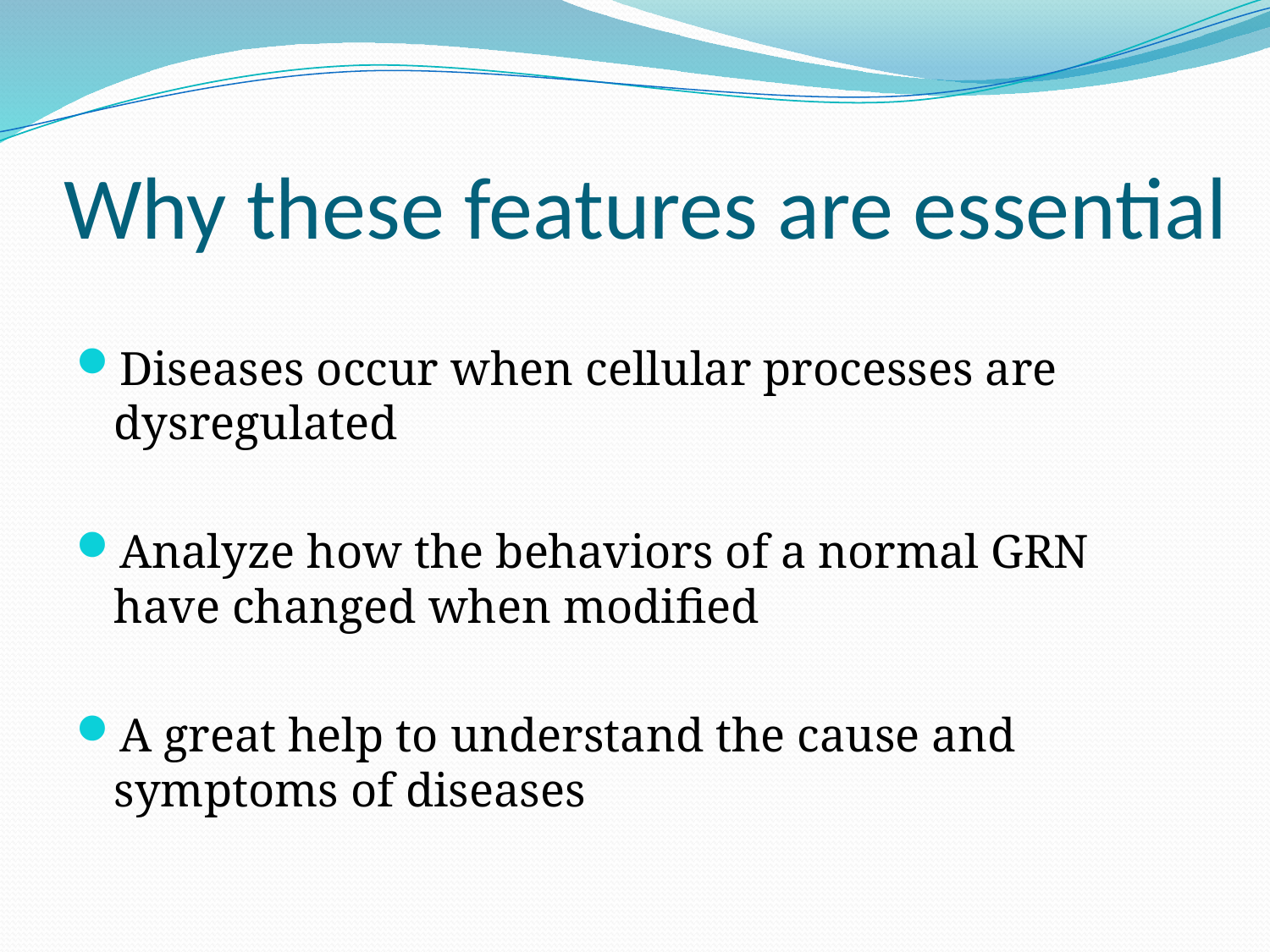

# Why these features are essential

Diseases occur when cellular processes are dysregulated

Analyze how the behaviors of a normal GRN have changed when modified

A great help to understand the cause and symptoms of diseases